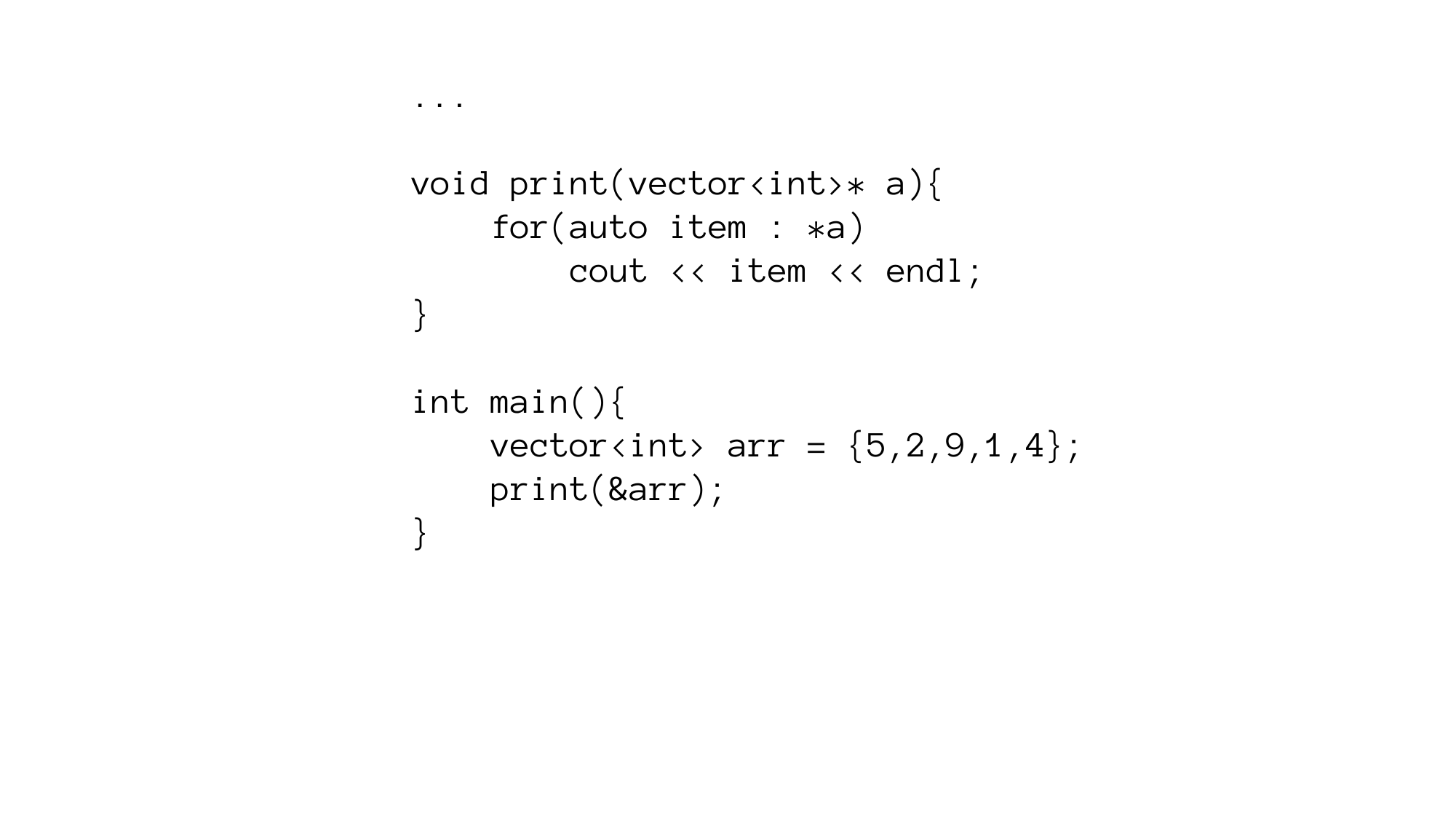

...

void print(vector<int>* a){
    for(auto item : *a)
        cout << item << endl;
}

int main(){
    vector<int> arr = {5,2,9,1,4};
    print(&arr);
}